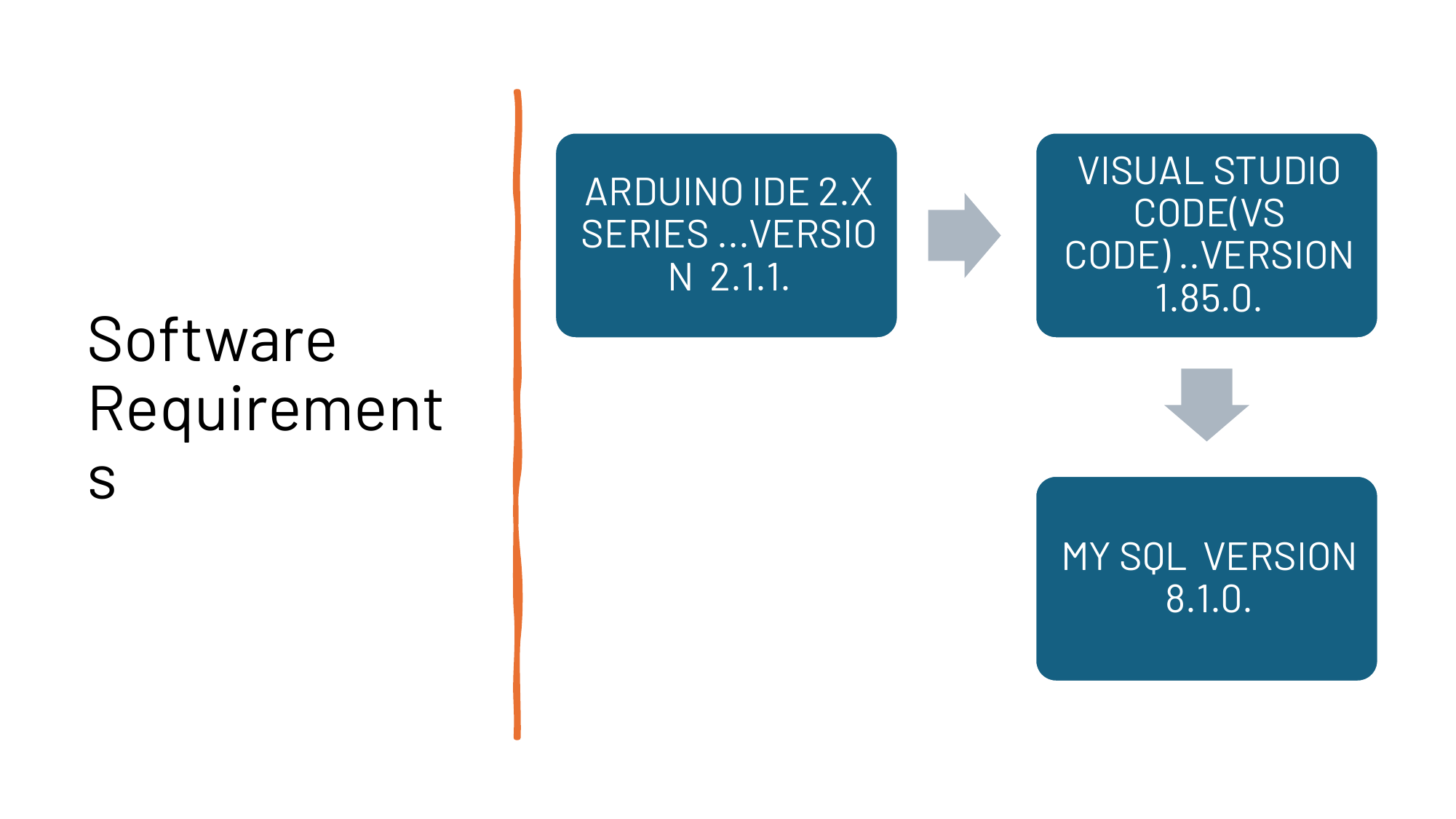

Arduino IDE 2.x series ...version  2.1.1.

Visual Studio Code(VS Code) ..version 1.85.0.

MY SQL  version 8.1.0.
# Software Requirements